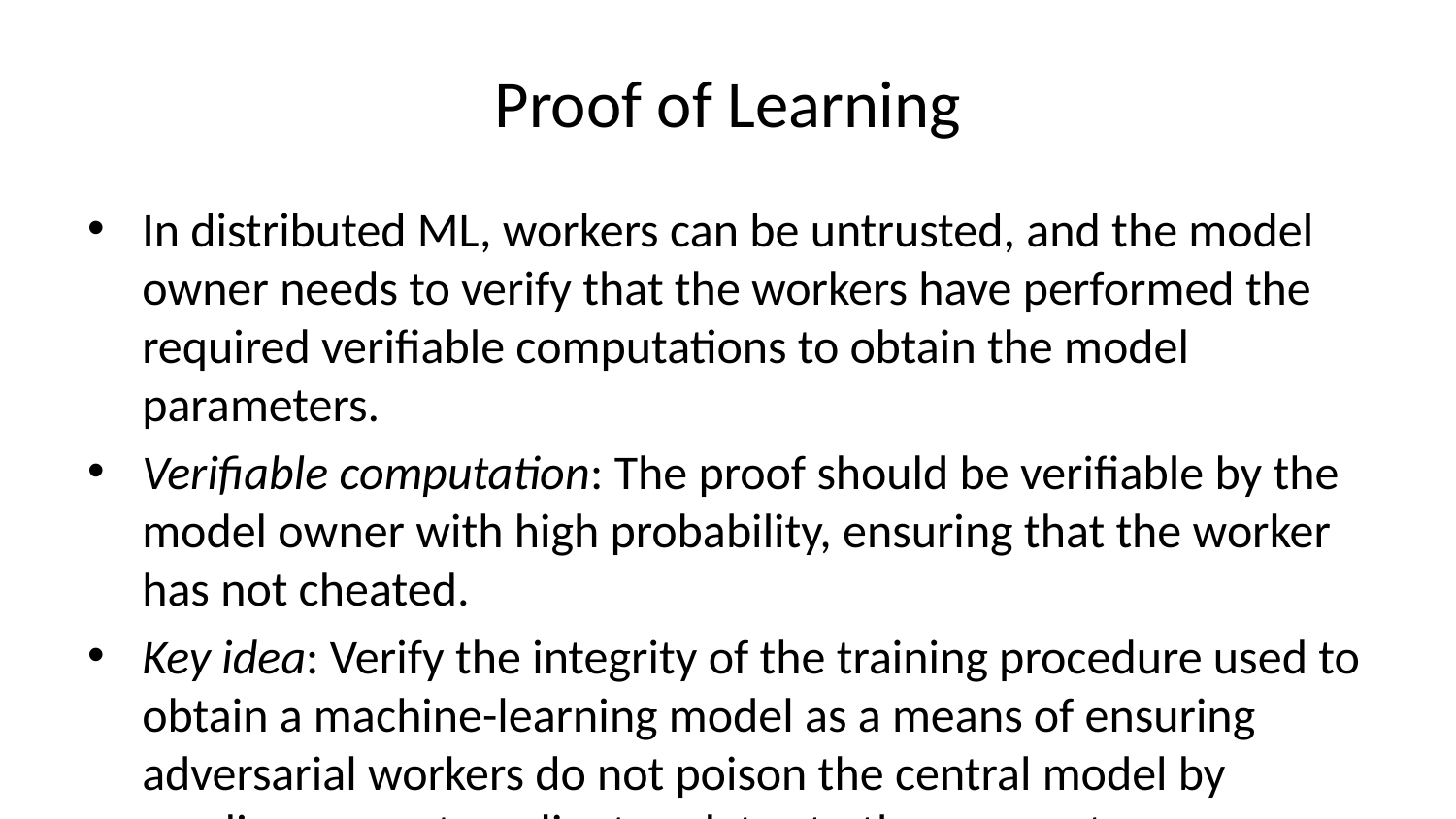

# Proof of Learning
In distributed ML, workers can be untrusted, and the model owner needs to verify that the workers have performed the required verifiable computations to obtain the model parameters.
Verifiable computation: The proof should be verifiable by the model owner with high probability, ensuring that the worker has not cheated.
Key idea: Verify the integrity of the training procedure used to obtain a machine-learning model as a means of ensuring adversarial workers do not poison the central model by sending corrupt gradient updates to the parameter server or other workers.